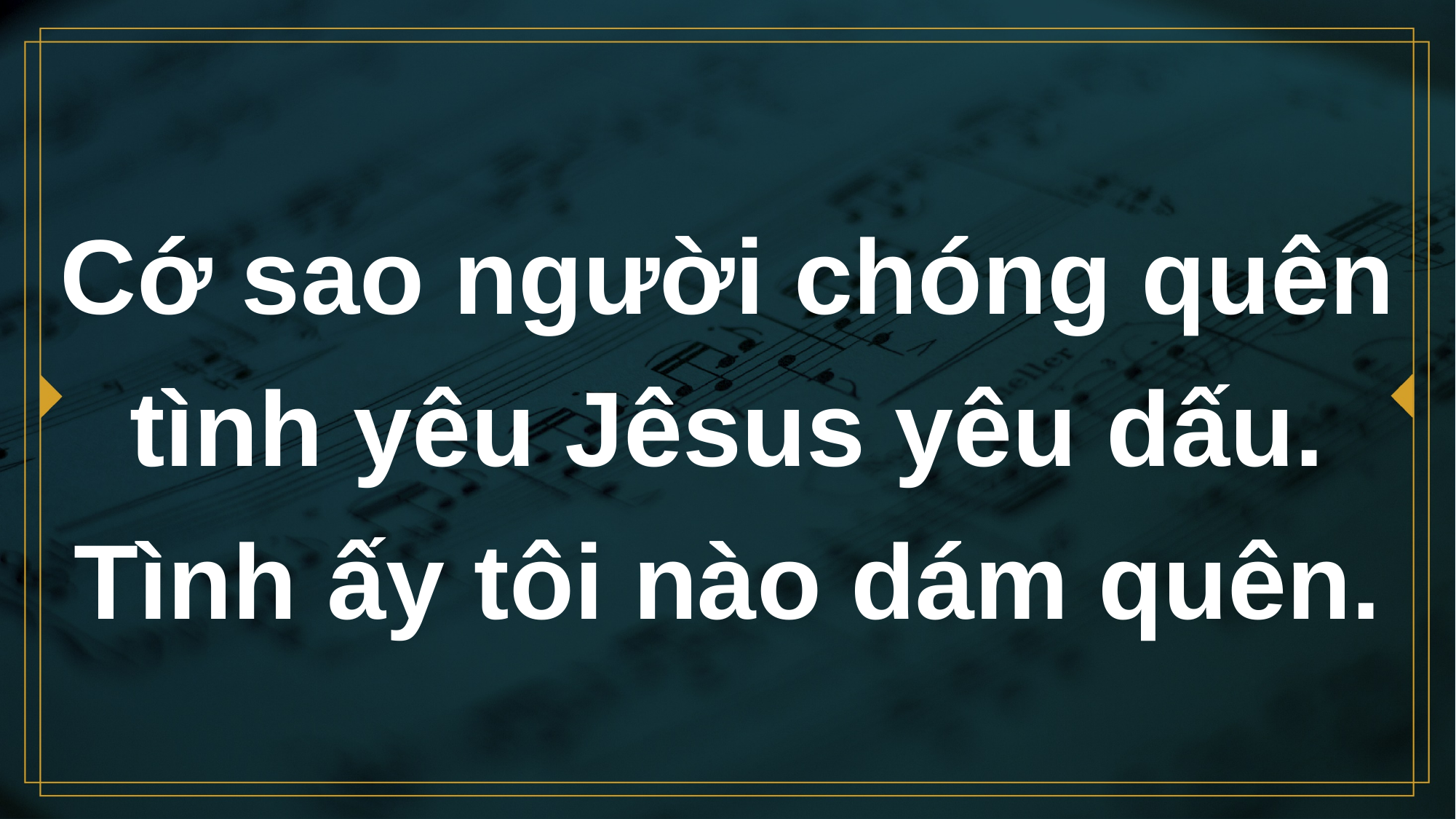

# Cớ sao người chóng quên tình yêu Jêsus yêu dấu. Tình ấy tôi nào dám quên.